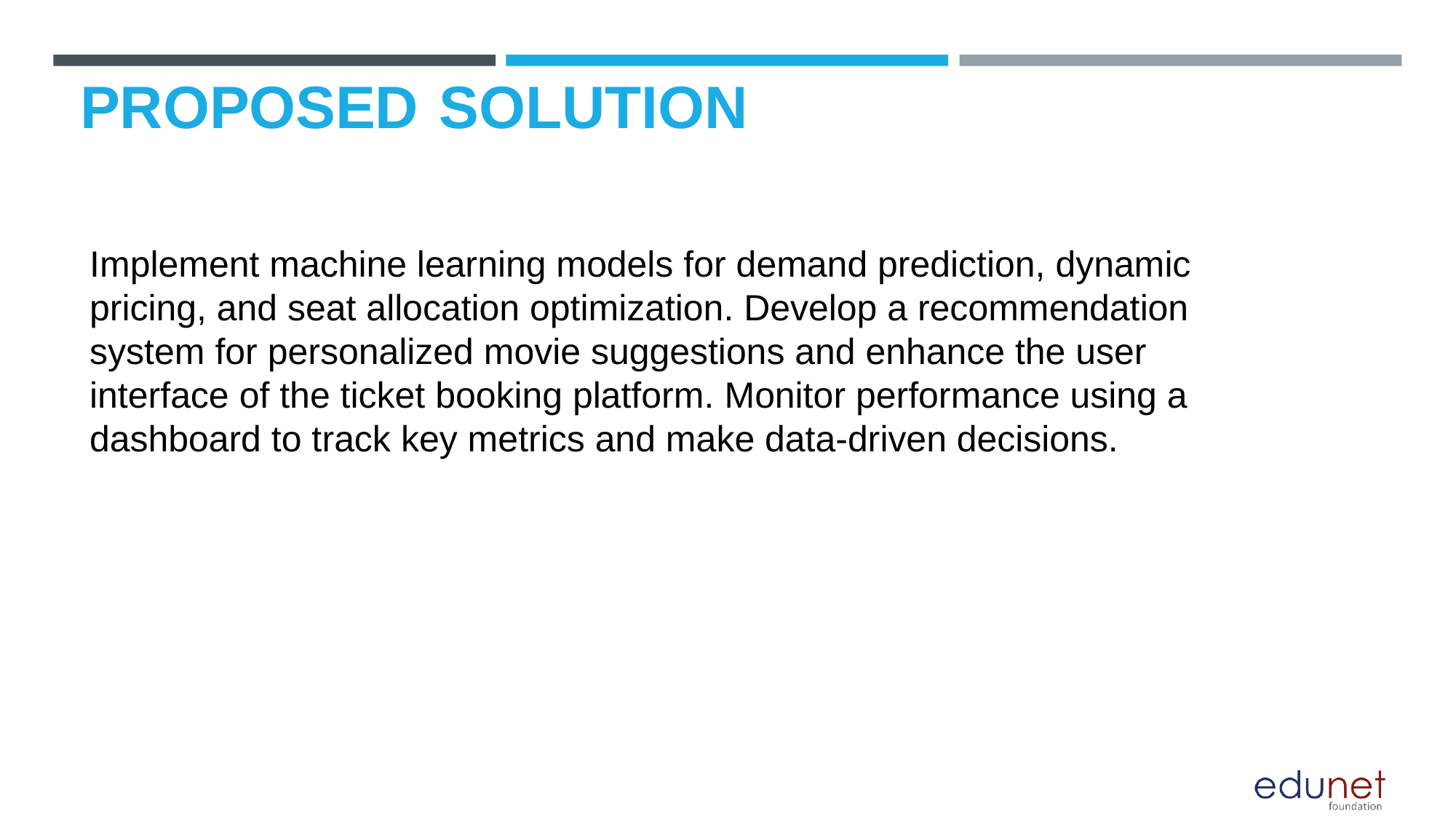

# PROPOSED SOLUTION
Implement machine learning models for demand prediction, dynamic pricing, and seat allocation optimization. Develop a recommendation system for personalized movie suggestions and enhance the user interface of the ticket booking platform. Monitor performance using a dashboard to track key metrics and make data-driven decisions.